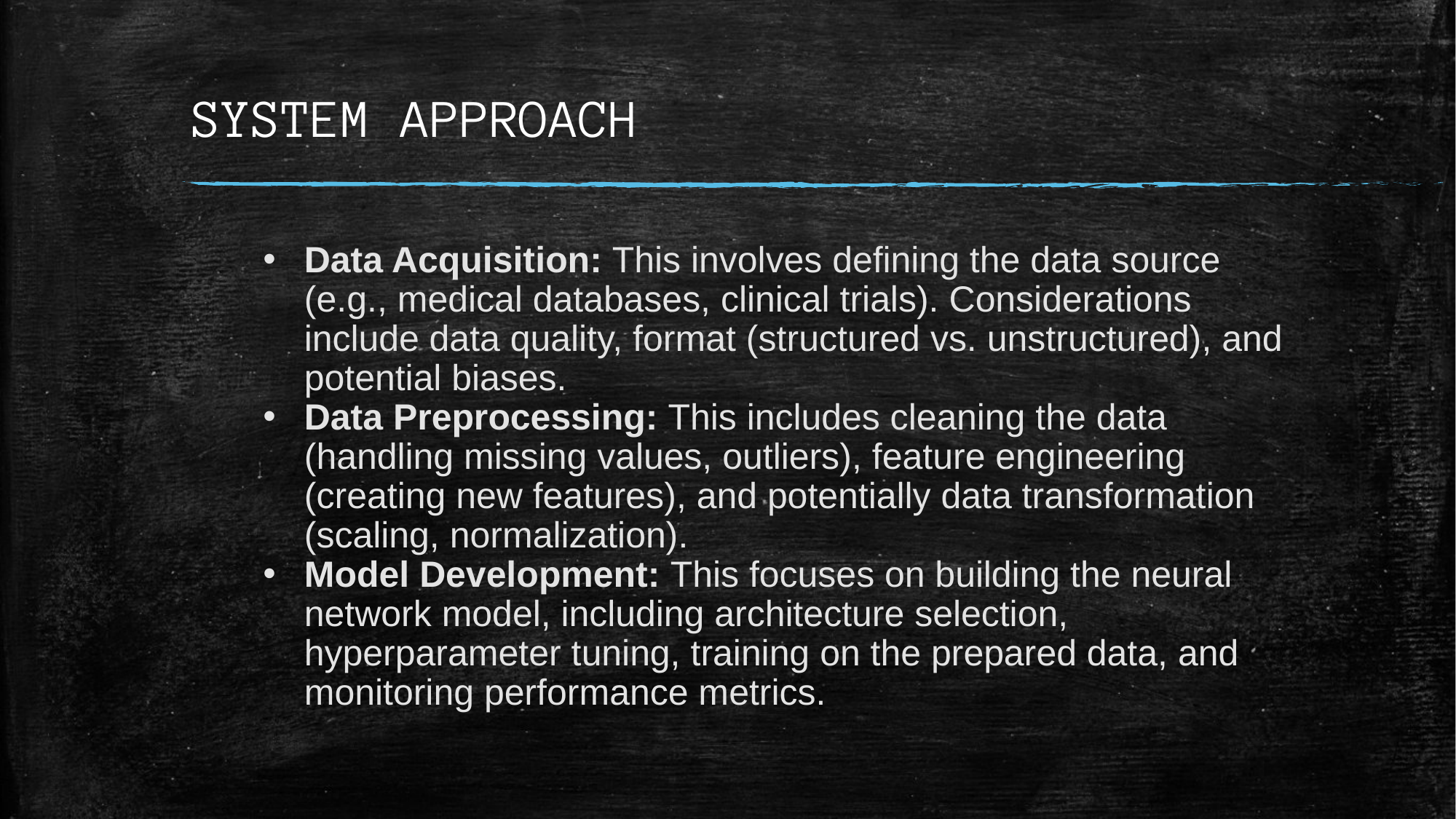

# SYSTEM APPROACH
Data Acquisition: This involves defining the data source (e.g., medical databases, clinical trials). Considerations include data quality, format (structured vs. unstructured), and potential biases.
Data Preprocessing: This includes cleaning the data (handling missing values, outliers), feature engineering (creating new features), and potentially data transformation (scaling, normalization).
Model Development: This focuses on building the neural network model, including architecture selection, hyperparameter tuning, training on the prepared data, and monitoring performance metrics.